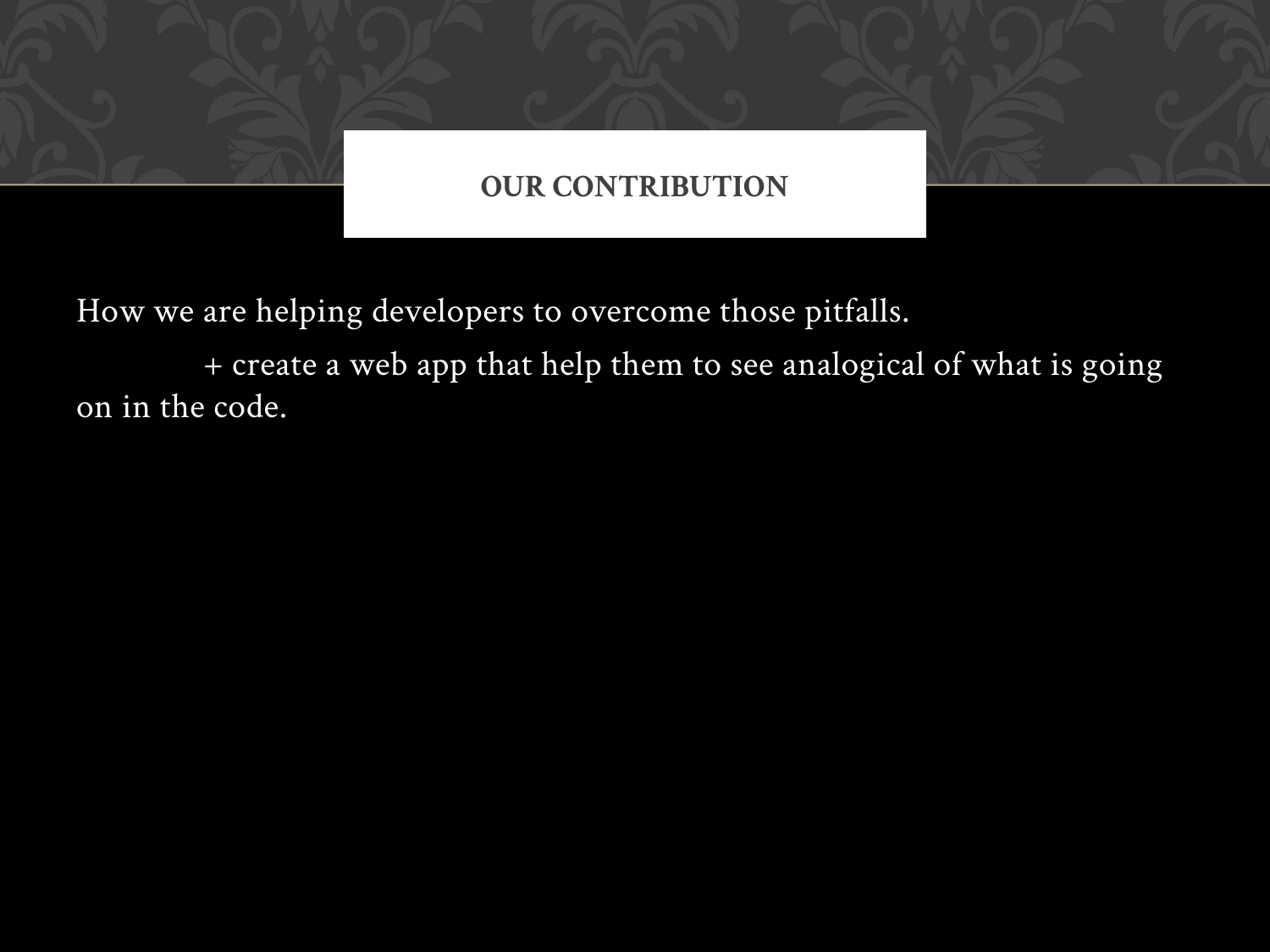

# our contribution
How we are helping developers to overcome those pitfalls.
	+ create a web app that help them to see analogical of what is going on in the code.